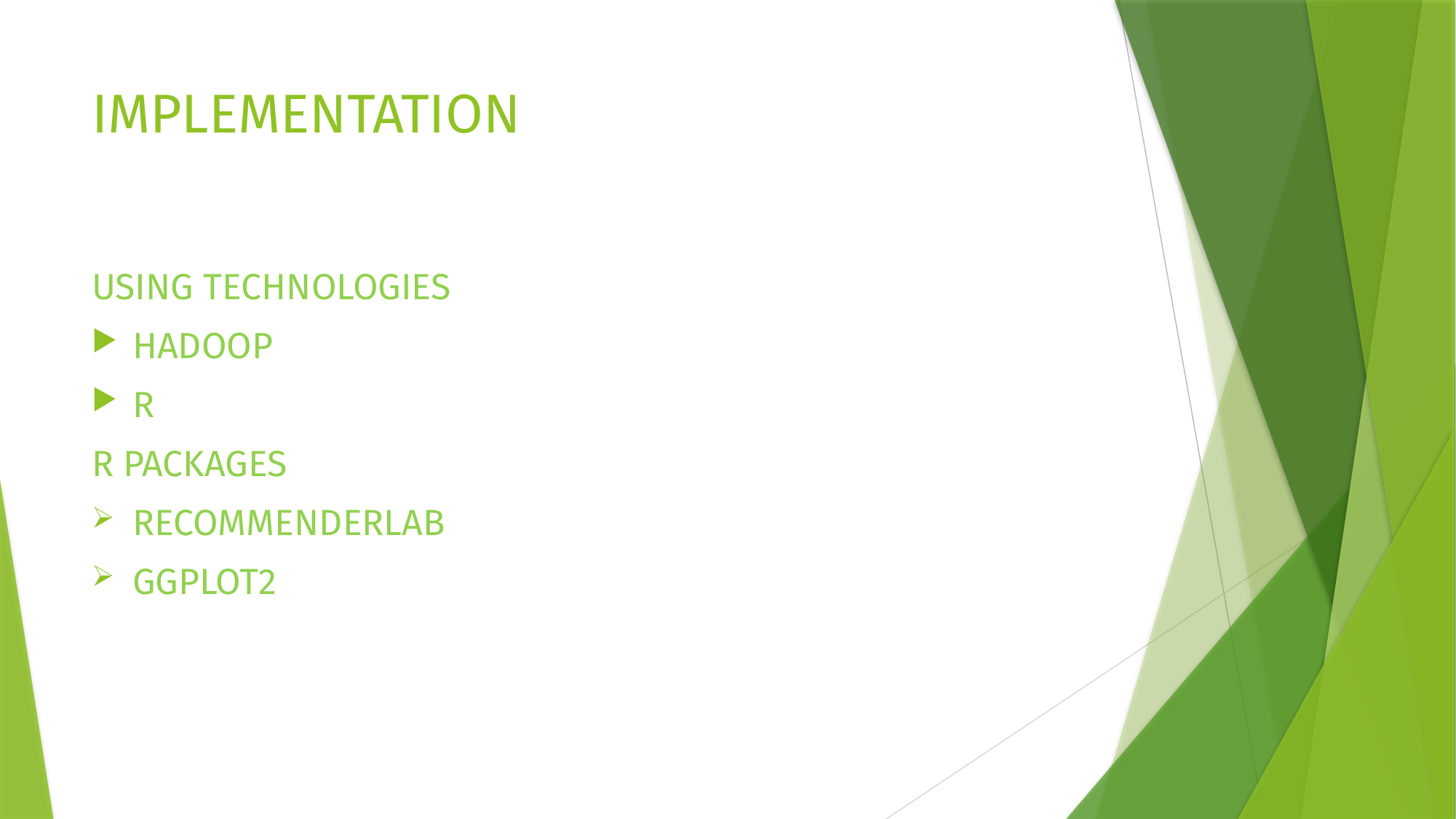

# IMPLEMENTATION
USING TECHNOLOGIES
HADOOP
R
R PACKAGES
RECOMMENDERLAB
GGPLOT2